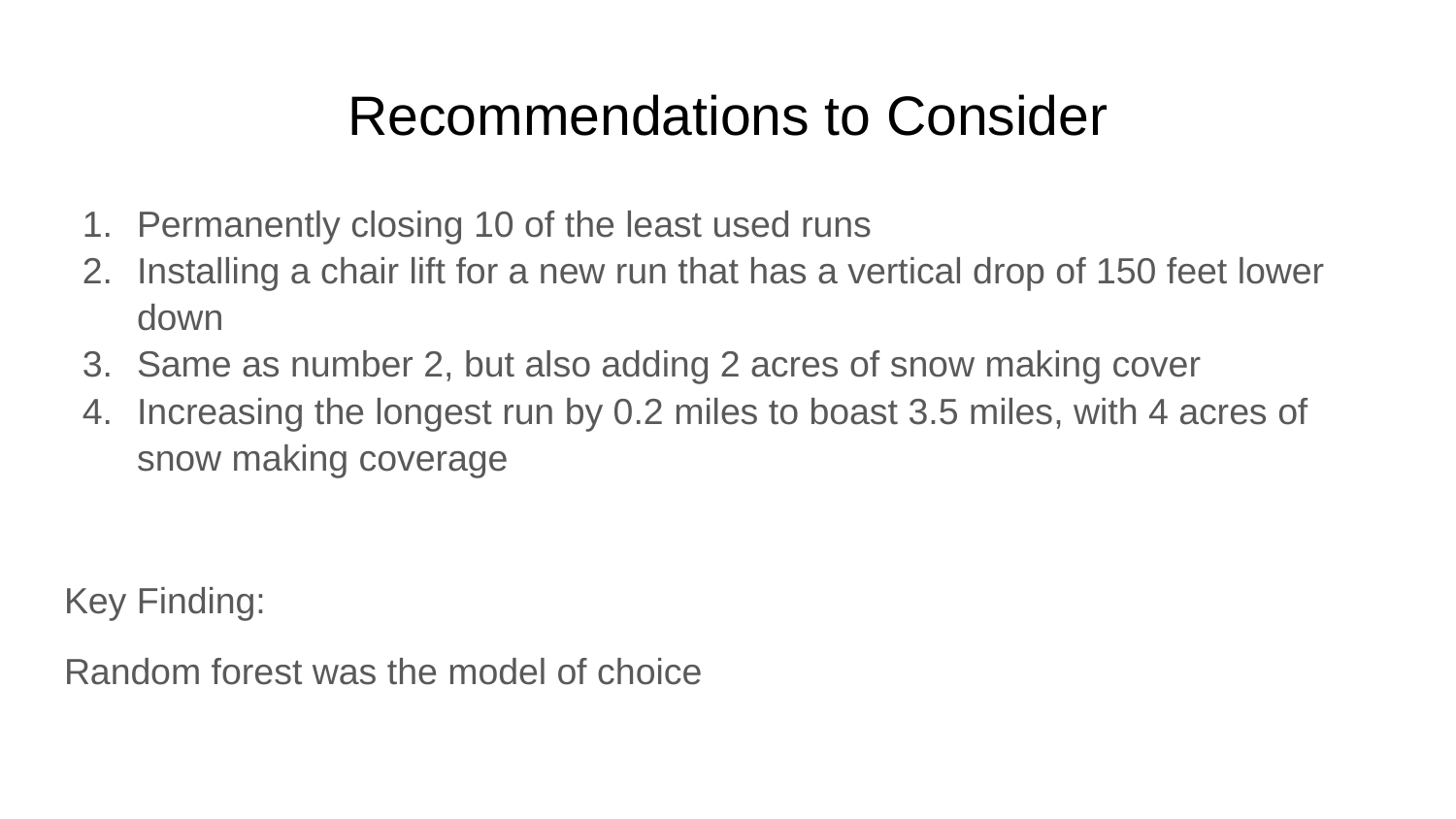

# Recommendations to Consider
Permanently closing 10 of the least used runs
Installing a chair lift for a new run that has a vertical drop of 150 feet lower down
Same as number 2, but also adding 2 acres of snow making cover
Increasing the longest run by 0.2 miles to boast 3.5 miles, with 4 acres of snow making coverage

Key Finding:
Random forest was the model of choice